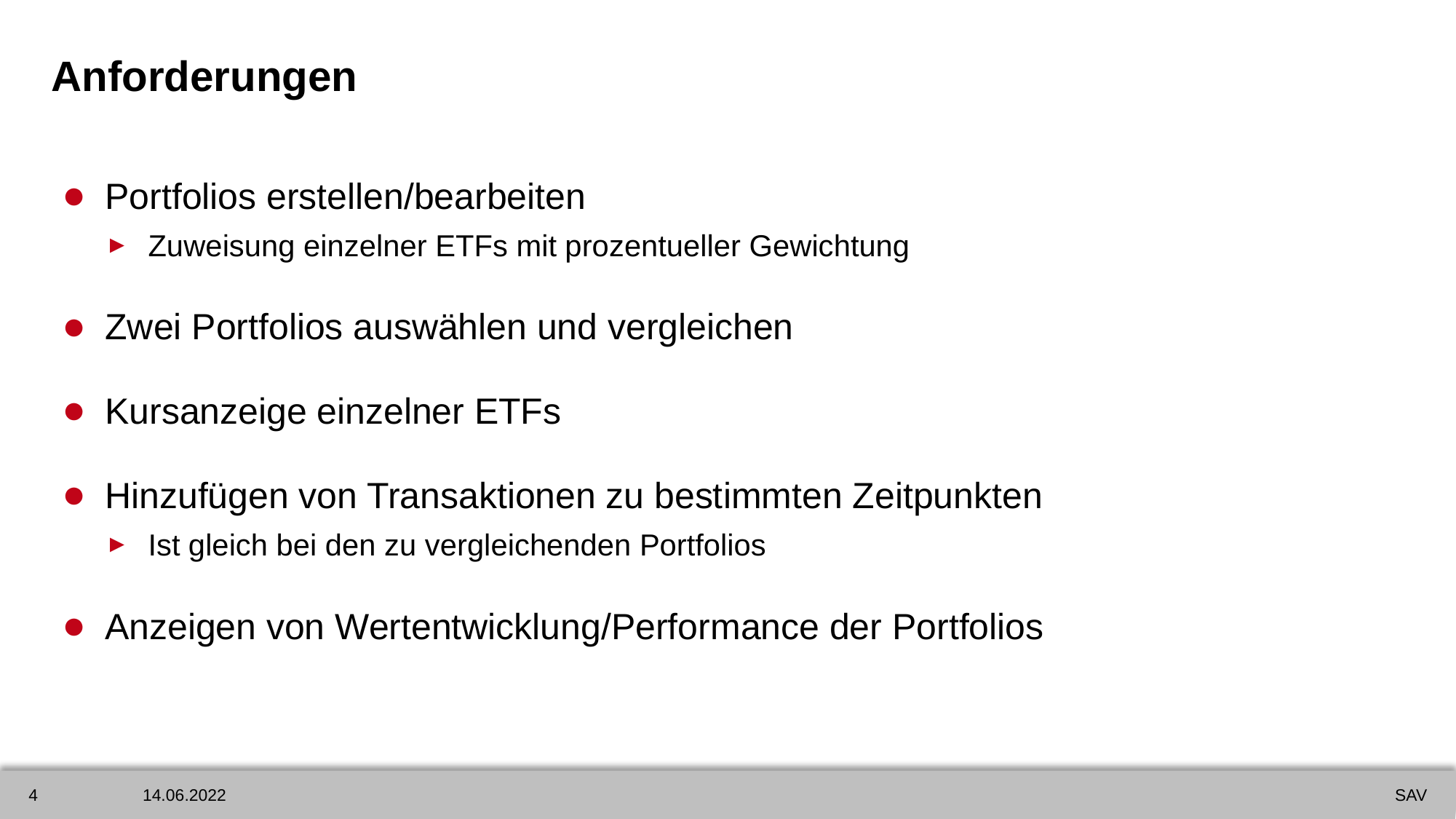

# Anforderungen
Portfolios erstellen/bearbeiten
Zuweisung einzelner ETFs mit prozentueller Gewichtung
Zwei Portfolios auswählen und vergleichen
Kursanzeige einzelner ETFs
Hinzufügen von Transaktionen zu bestimmten Zeitpunkten
Ist gleich bei den zu vergleichenden Portfolios
Anzeigen von Wertentwicklung/Performance der Portfolios

SAV
4
14.06.2022